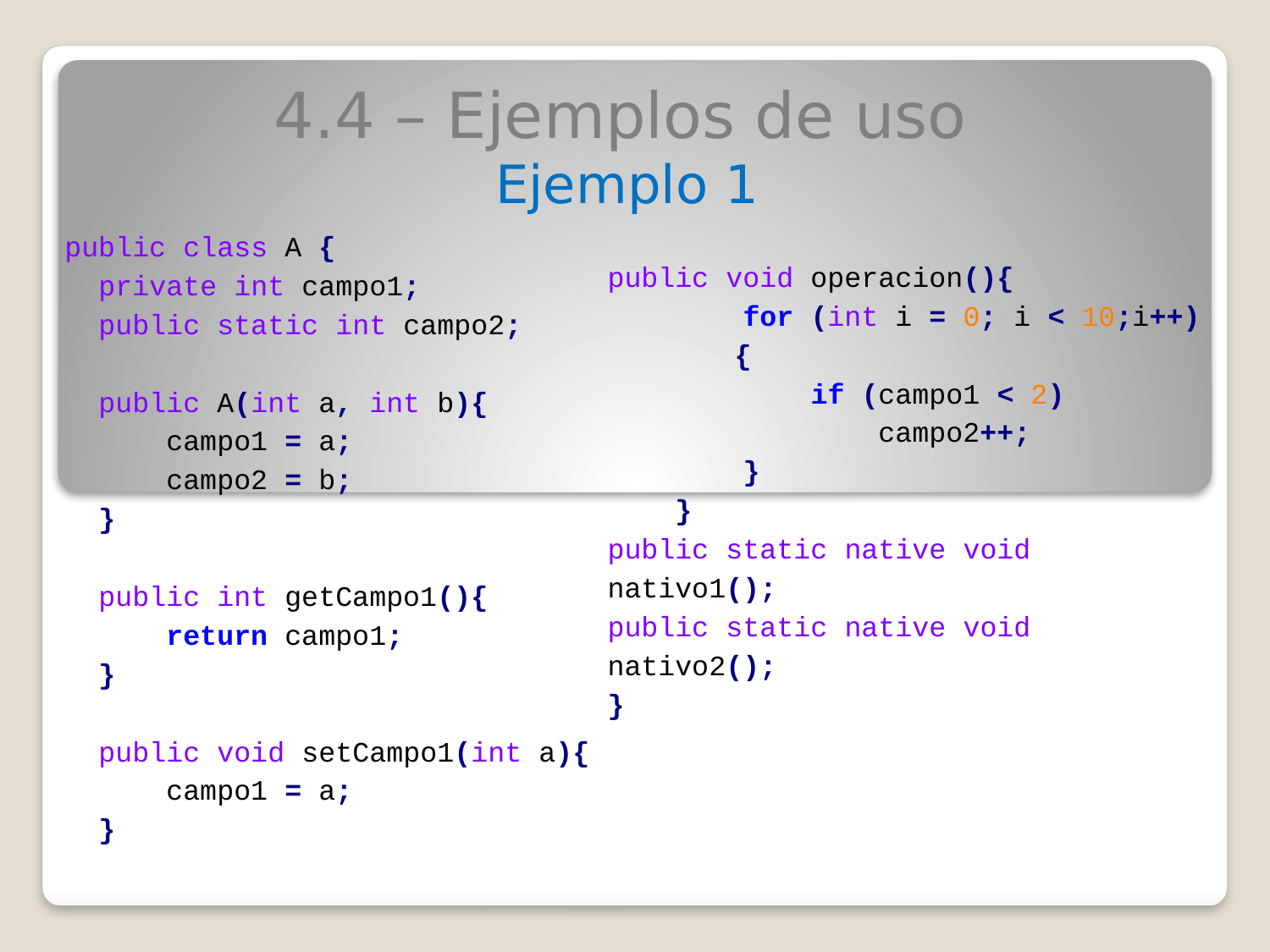

4.4 – Ejemplos de uso
Ejemplo 1

public void operacion(){
        for (int i = 0; i < 10;i++) 	{
            if (campo1 < 2)
                campo2++;
        }
    }
public static native void 	nativo1();
public static native void 	nativo2();
}
public class A {
  private int campo1;
  public static int campo2;

  public A(int a, int b){
      campo1 = a;
      campo2 = b;
  }

  public int getCampo1(){
      return campo1;
  }

  public void setCampo1(int a){
      campo1 = a;
  }